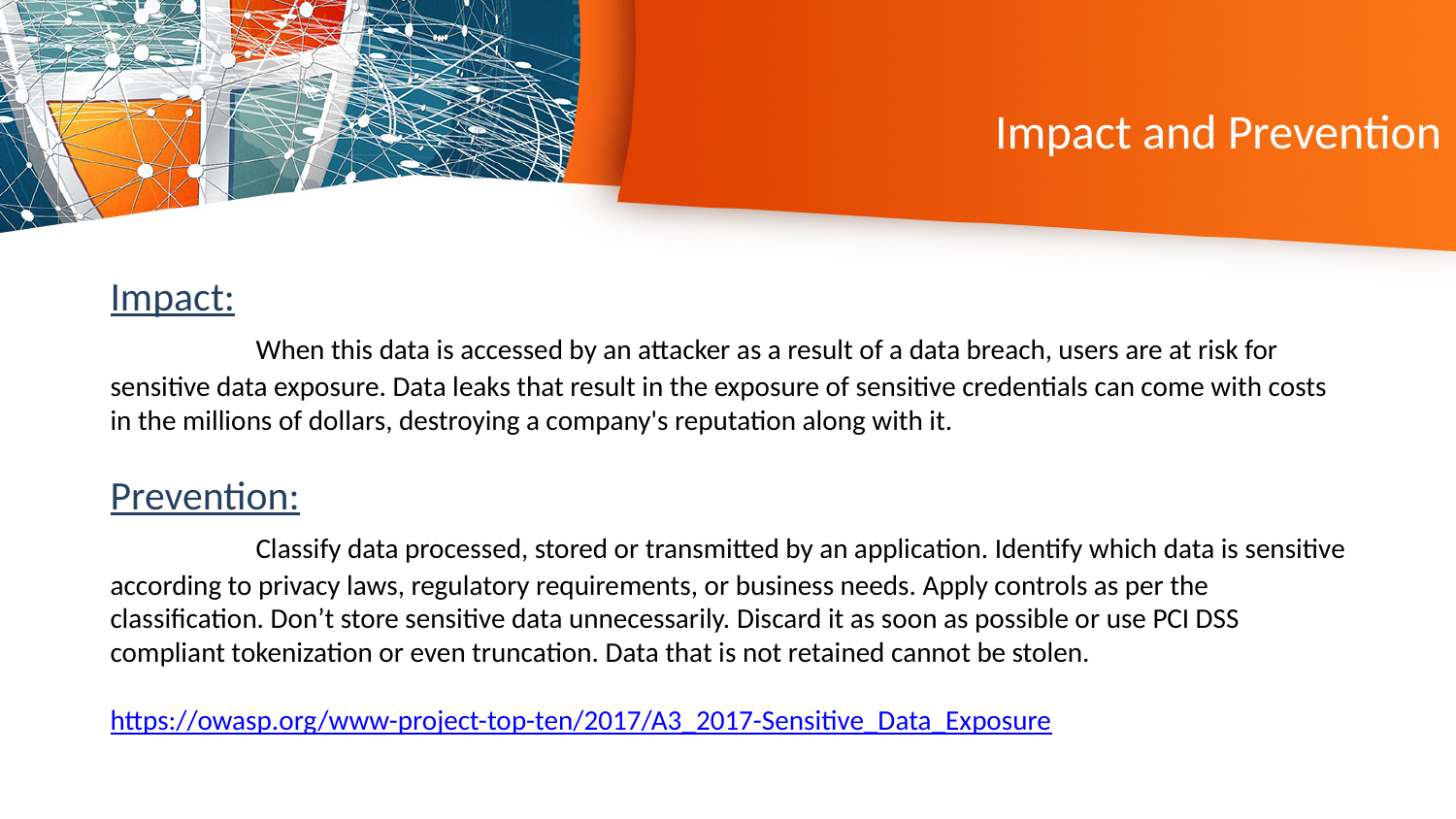

Impact and Prevention
Impact:
	When this data is accessed by an attacker as a result of a data breach, users are at risk for sensitive data exposure. Data leaks that result in the exposure of sensitive credentials can come with costs in the millions of dollars, destroying a company's reputation along with it.

Prevention:
	Classify data processed, stored or transmitted by an application. Identify which data is sensitive according to privacy laws, regulatory requirements, or business needs. Apply controls as per the classification. Don’t store sensitive data unnecessarily. Discard it as soon as possible or use PCI DSS compliant tokenization or even truncation. Data that is not retained cannot be stolen.

https://owasp.org/www-project-top-ten/2017/A3_2017-Sensitive_Data_Exposure